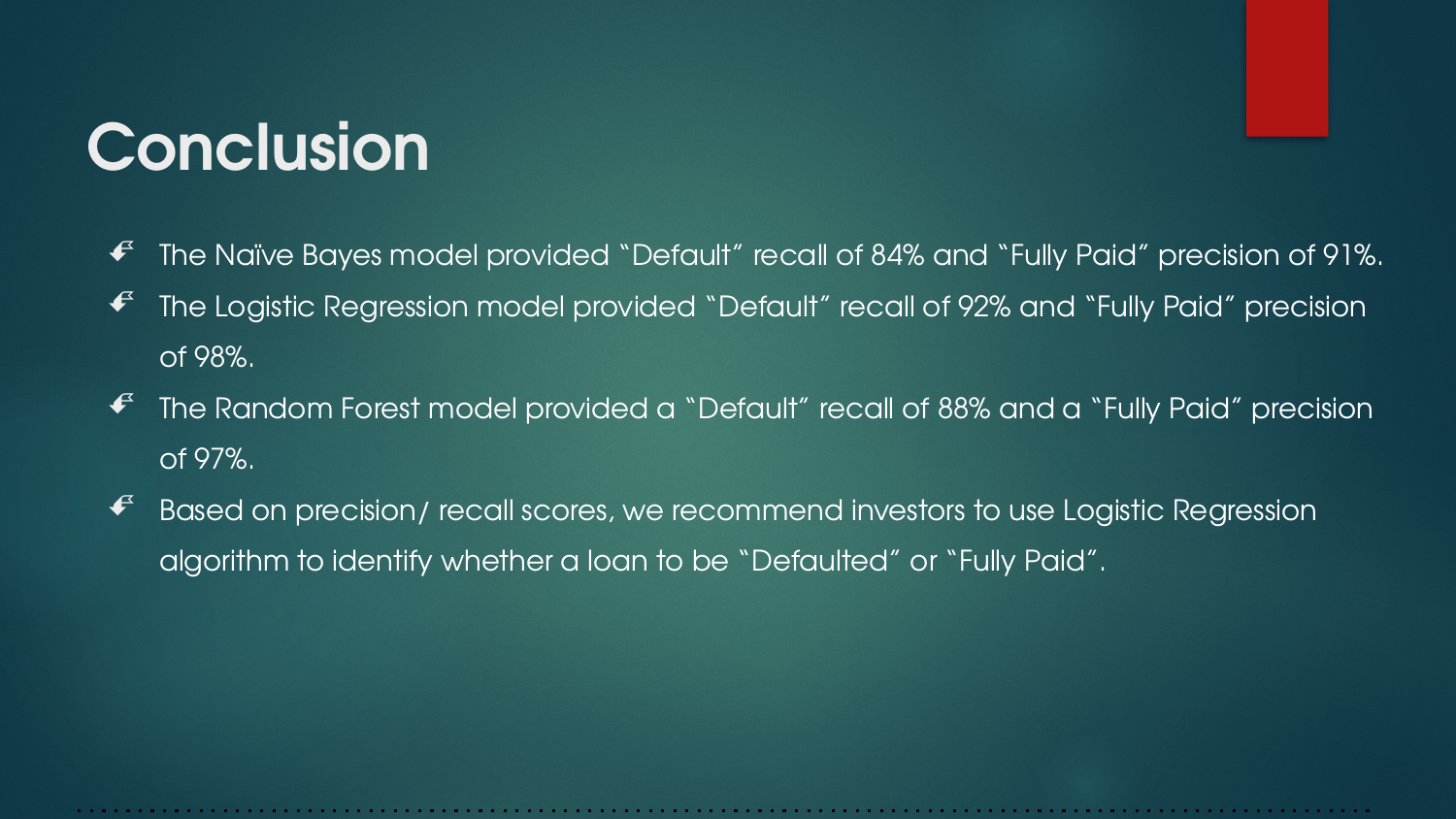

# Conclusion
The Naïve Bayes model provided “Default” recall of 84% and “Fully Paid” precision of 91%.
The Logistic Regression model provided “Default” recall of 92% and “Fully Paid” precision of 98%.
The Random Forest model provided a “Default” recall of 88% and a “Fully Paid” precision of 97%.
Based on precision/ recall scores, we recommend investors to use Logistic Regression algorithm to identify whether a loan to be “Defaulted” or “Fully Paid”.